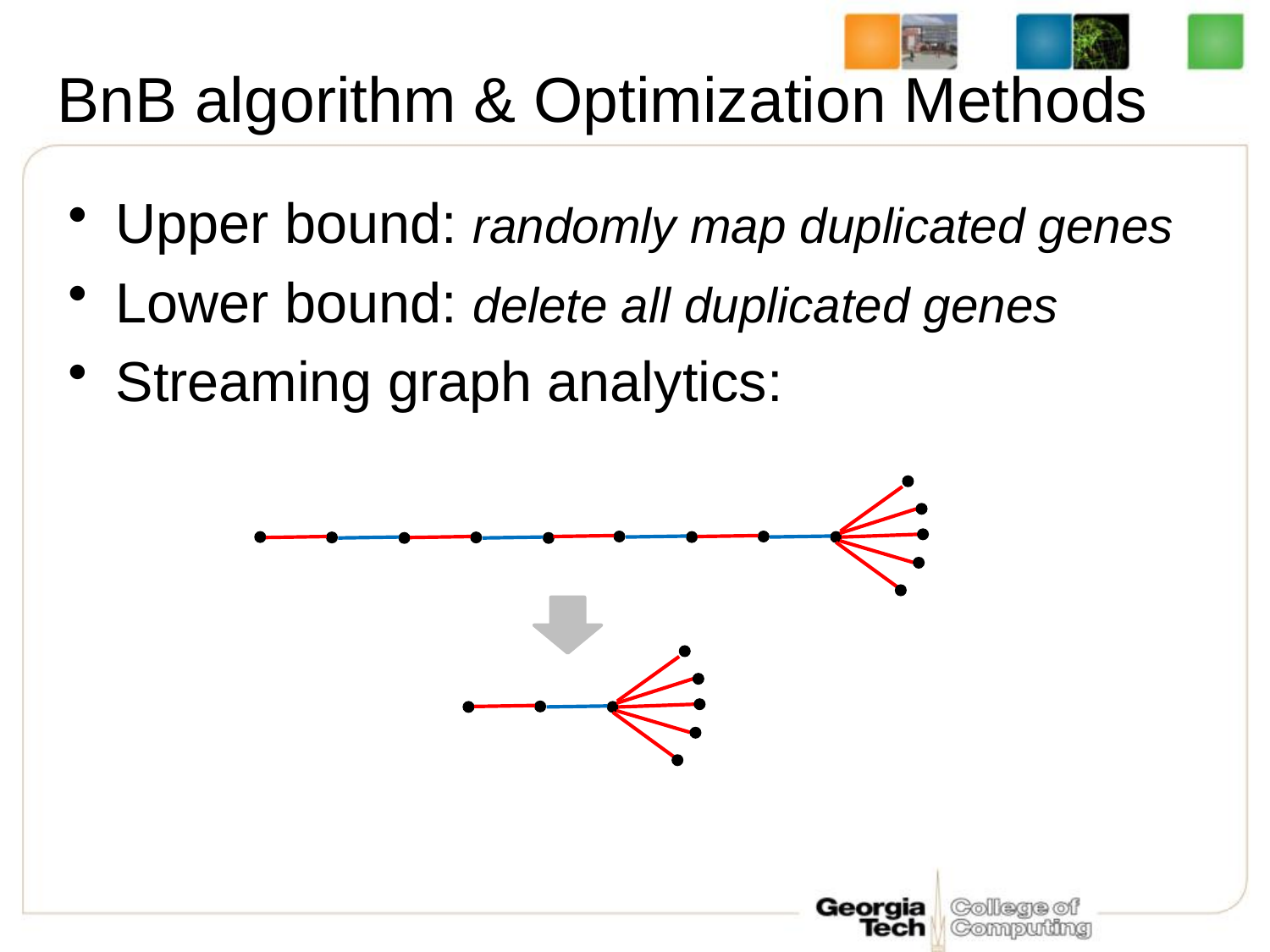

# BnB algorithm & Optimization Methods
Upper bound: randomly map duplicated genes
Lower bound: delete all duplicated genes
Streaming graph analytics: